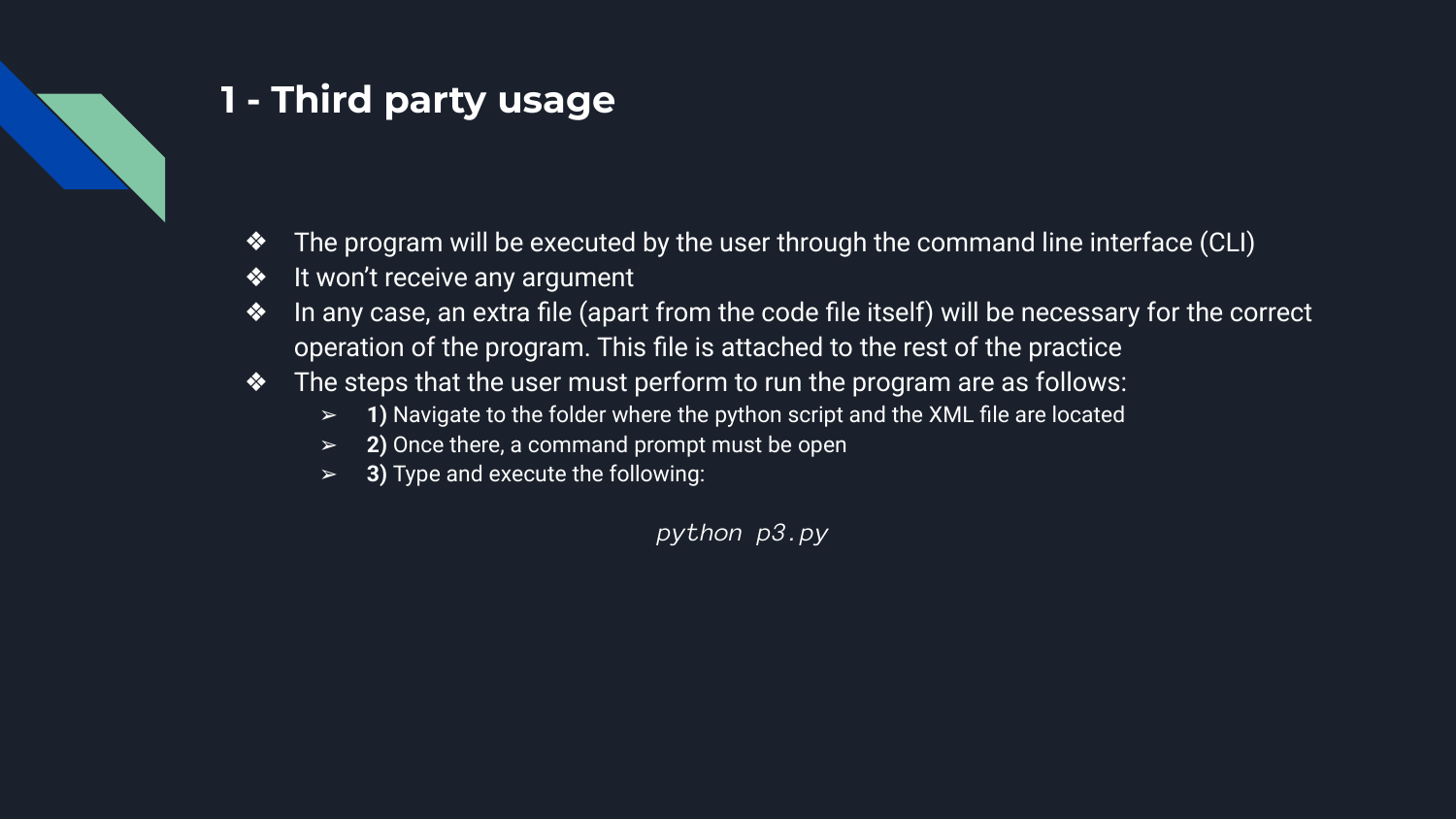

# 1 - Third party usage
The program will be executed by the user through the command line interface (CLI)
It won’t receive any argument
In any case, an extra file (apart from the code file itself) will be necessary for the correct operation of the program. This file is attached to the rest of the practice
The steps that the user must perform to run the program are as follows:
1) Navigate to the folder where the python script and the XML file are located
2) Once there, a command prompt must be open
3) Type and execute the following:
			python p3.py